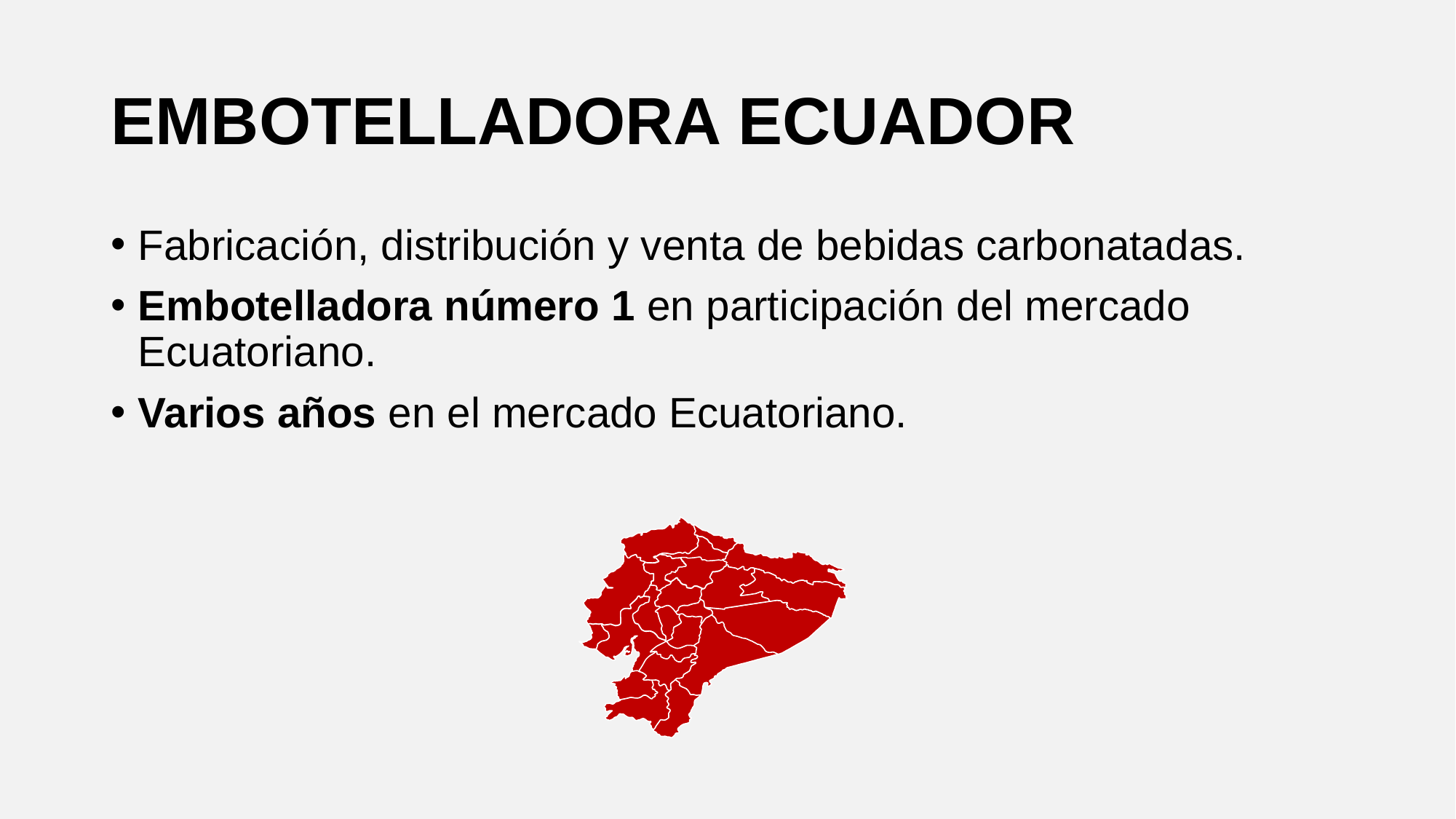

# EMBOTELLADORA ECUADOR
Fabricación, distribución y venta de bebidas carbonatadas.
Embotelladora número 1 en participación del mercado Ecuatoriano.
Varios años en el mercado Ecuatoriano.